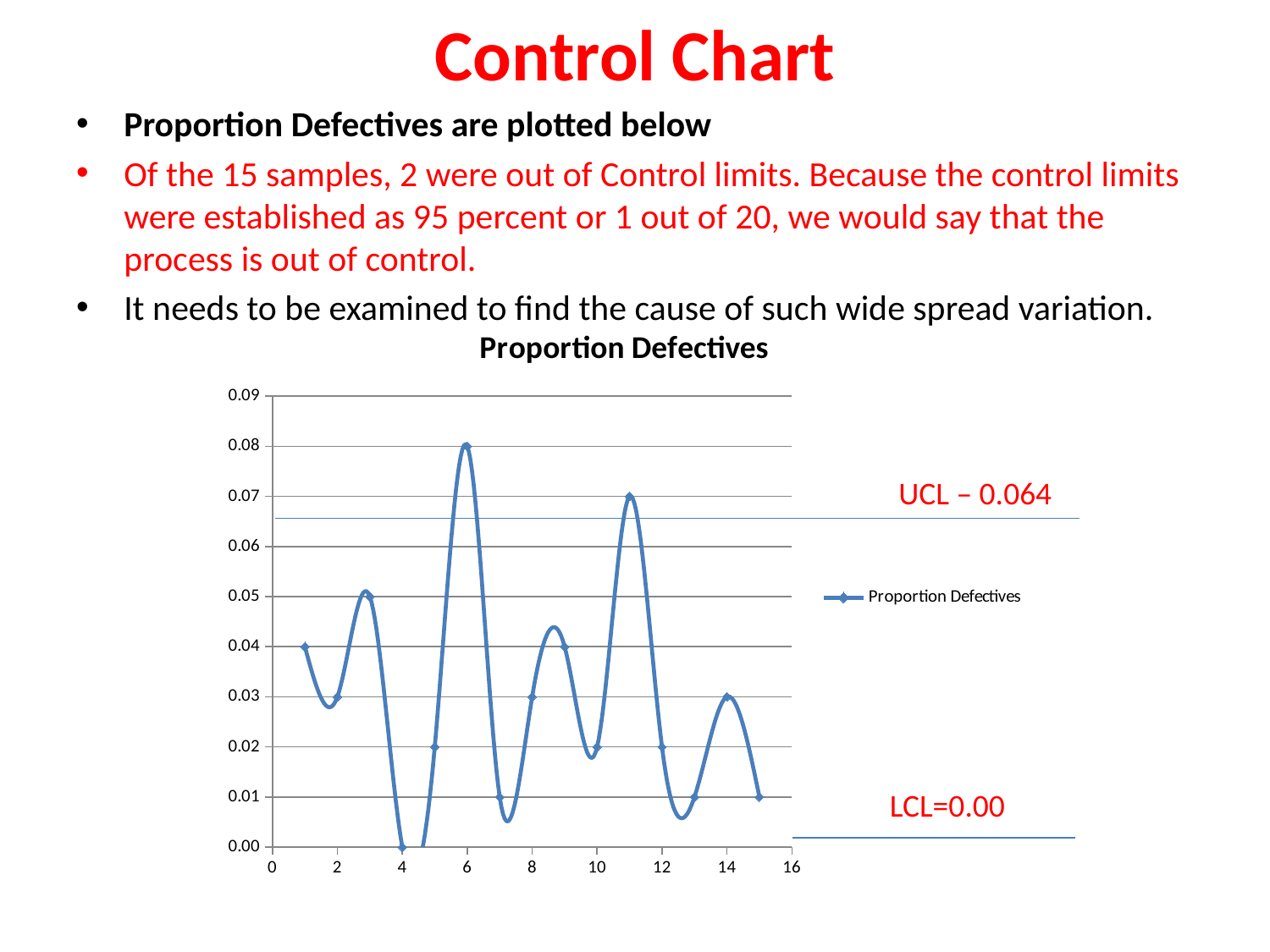

# Control Chart
Proportion Defectives are plotted below
Of the 15 samples, 2 were out of Control limits. Because the control limits were established as 95 percent or 1 out of 20, we would say that the process is out of control.
It needs to be examined to find the cause of such wide spread variation.

### Chart:

| Category | Proportion Defectives |
|---|---|
UCL – 0.064
LCL=0.00